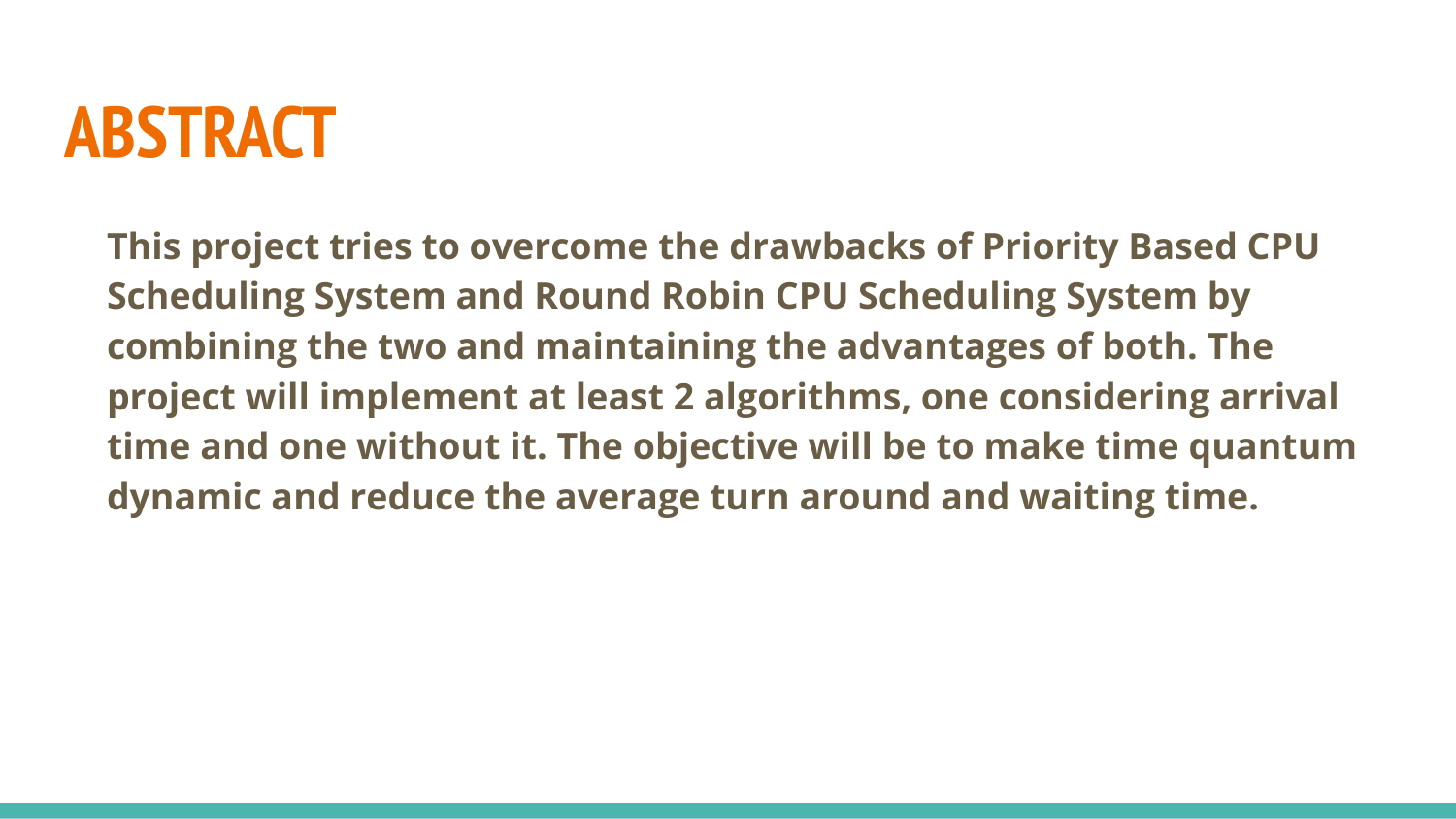

# ABSTRACT
This project tries to overcome the drawbacks of Priority Based CPU Scheduling System and Round Robin CPU Scheduling System by combining the two and maintaining the advantages of both. The project will implement at least 2 algorithms, one considering arrival time and one without it. The objective will be to make time quantum dynamic and reduce the average turn around and waiting time.